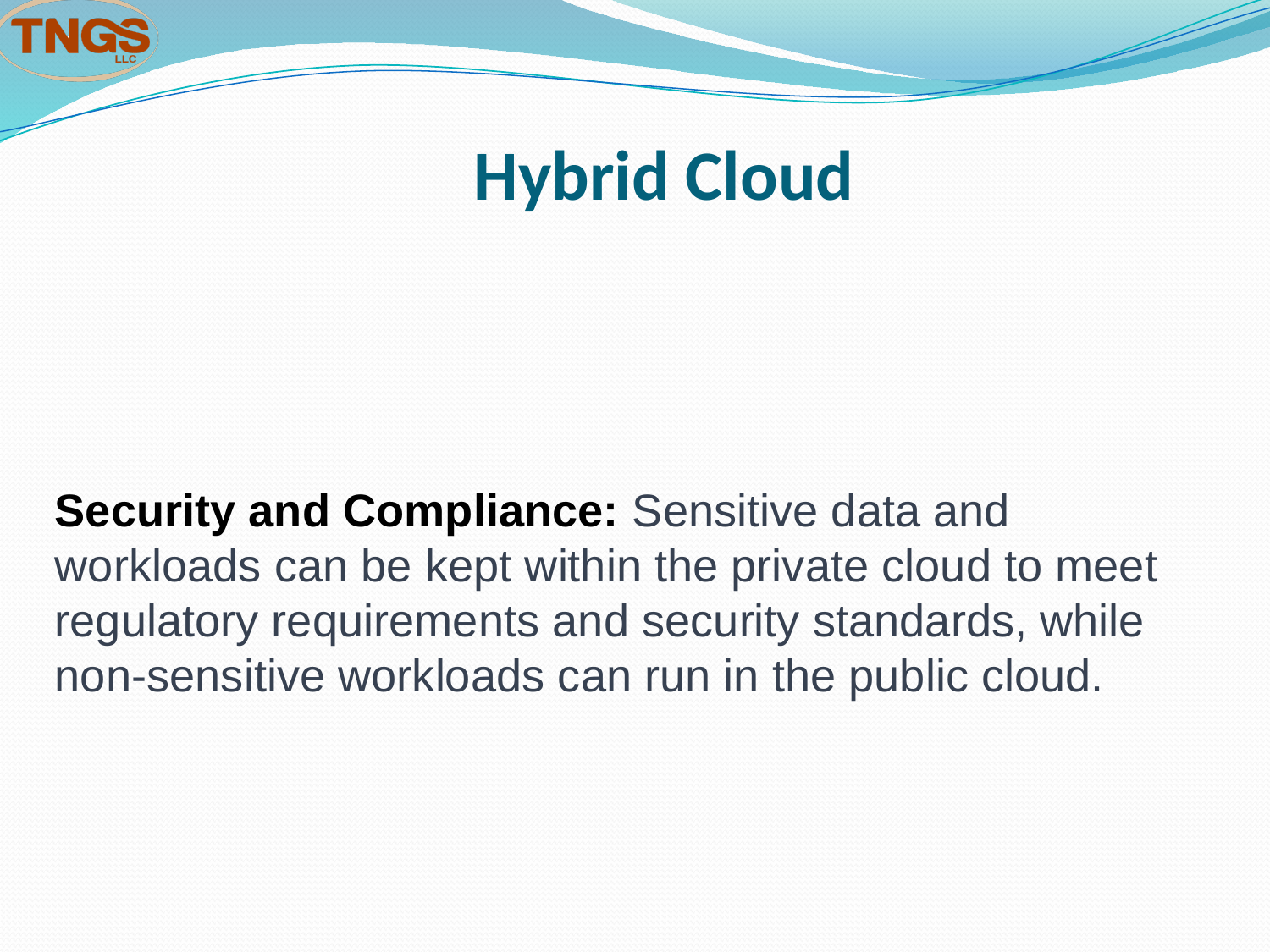

# Hybrid Cloud
Security and Compliance: Sensitive data and workloads can be kept within the private cloud to meet regulatory requirements and security standards, while non-sensitive workloads can run in the public cloud.